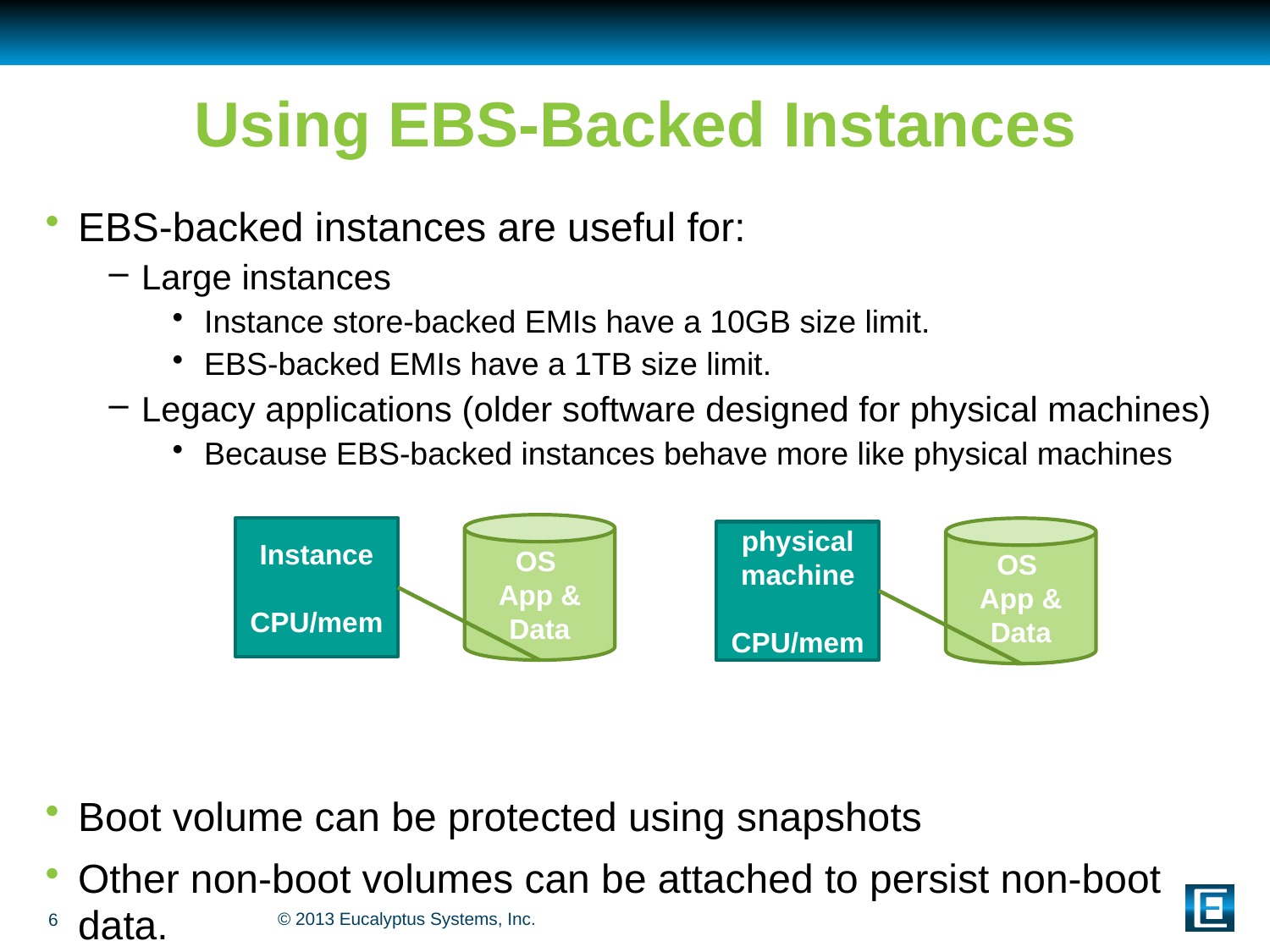

# Using EBS-Backed Instances
EBS-backed instances are useful for:
Large instances
Instance store-backed EMIs have a 10GB size limit.
EBS-backed EMIs have a 1TB size limit.
Legacy applications (older software designed for physical machines)
Because EBS-backed instances behave more like physical machines

Boot volume can be protected using snapshots
Other non-boot volumes can be attached to persist non-boot data.

OS
App & Data
Instance

CPU/mem
OS
App & Data
physical machine

CPU/mem
6